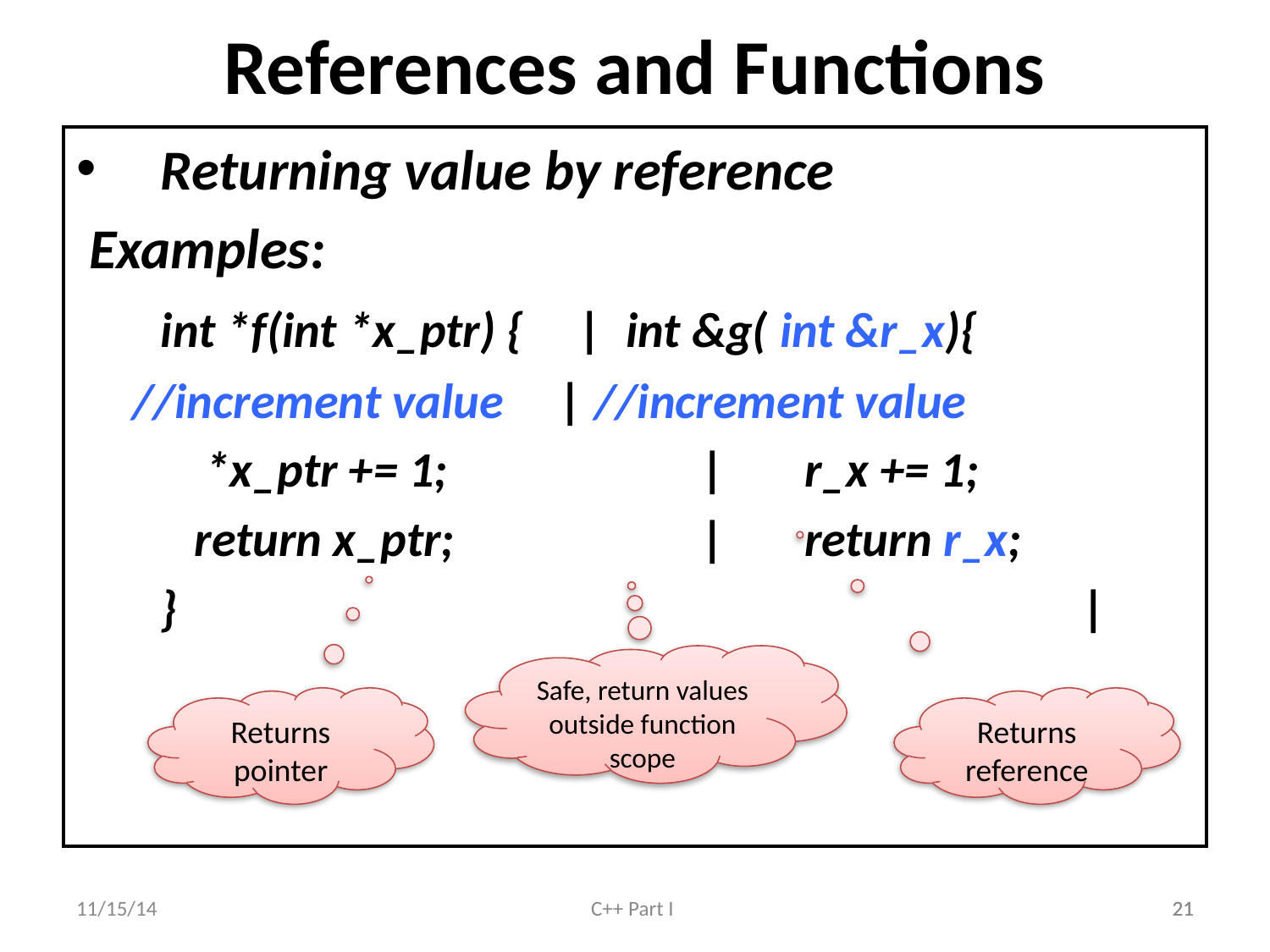

References and Functions
Returning value by reference
 Examples:
	int *f(int *x_ptr) {     |  int &g( int &r_x){
     //increment value     | //increment value
	    *x_ptr += 1;		   |       r_x += 1;
	   return x_ptr;		   |       return r_x;
	}							   |

Safe, return values outside function scope
Returns pointer
Returns reference
11/15/14
C++ Part I
21
21